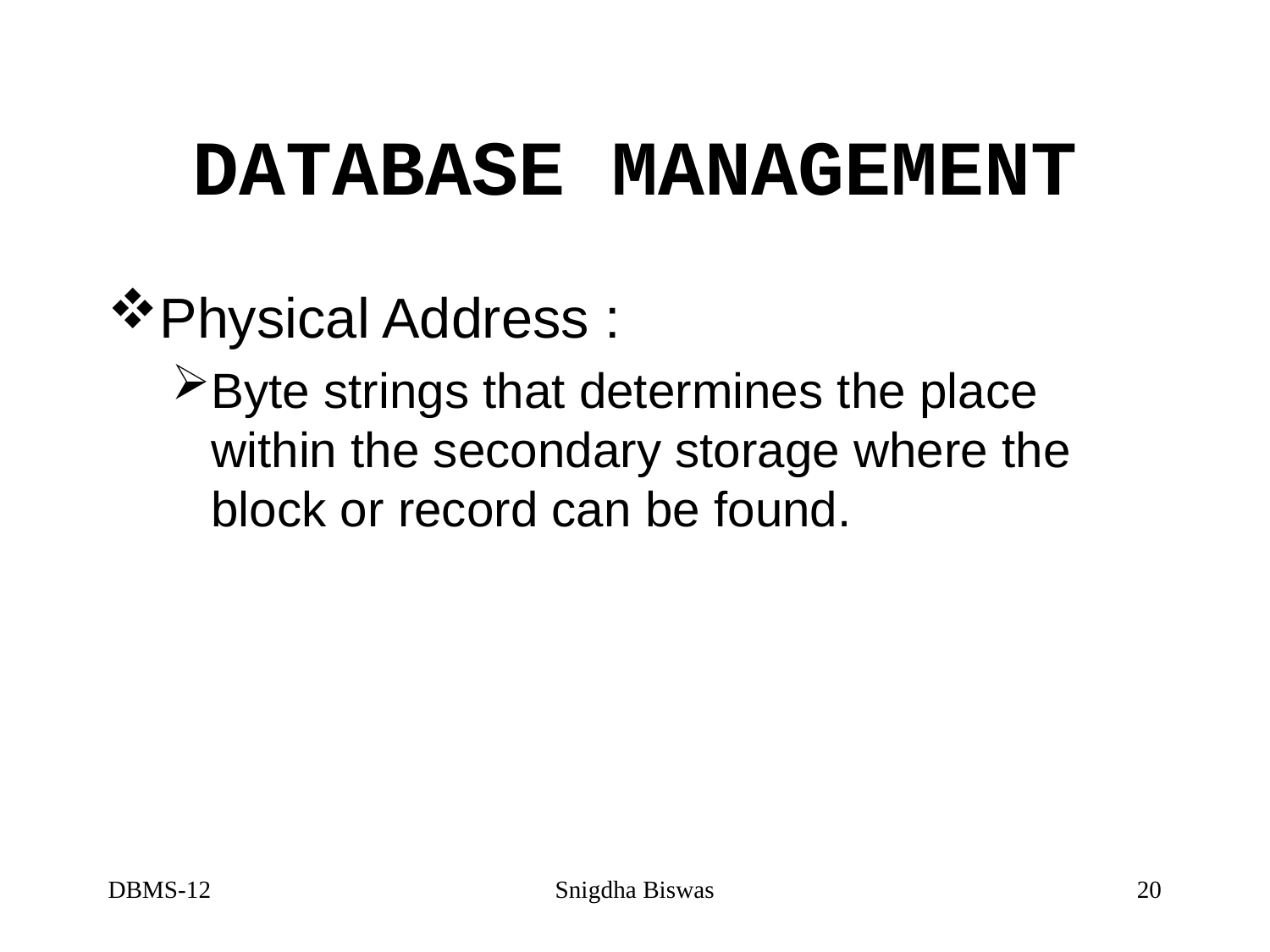

# DATABASE MANAGEMENT
Physical Address :
Byte strings that determines the place within the secondary storage where the block or record can be found.
DBMS-12
Snigdha Biswas
20